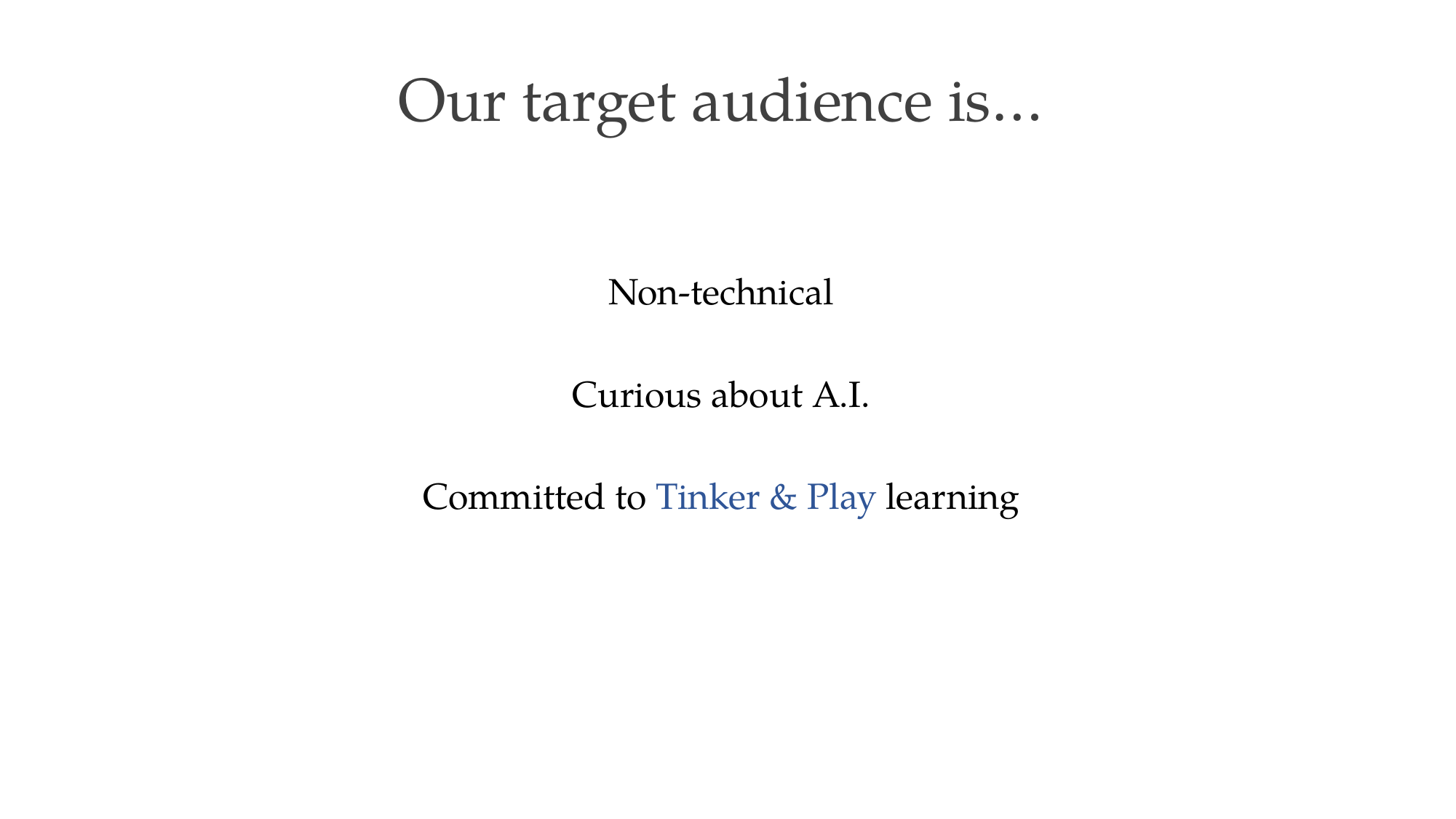

# Our target audience is…
Non-technical
Curious about A.I.
Committed to Tinker & Play learning